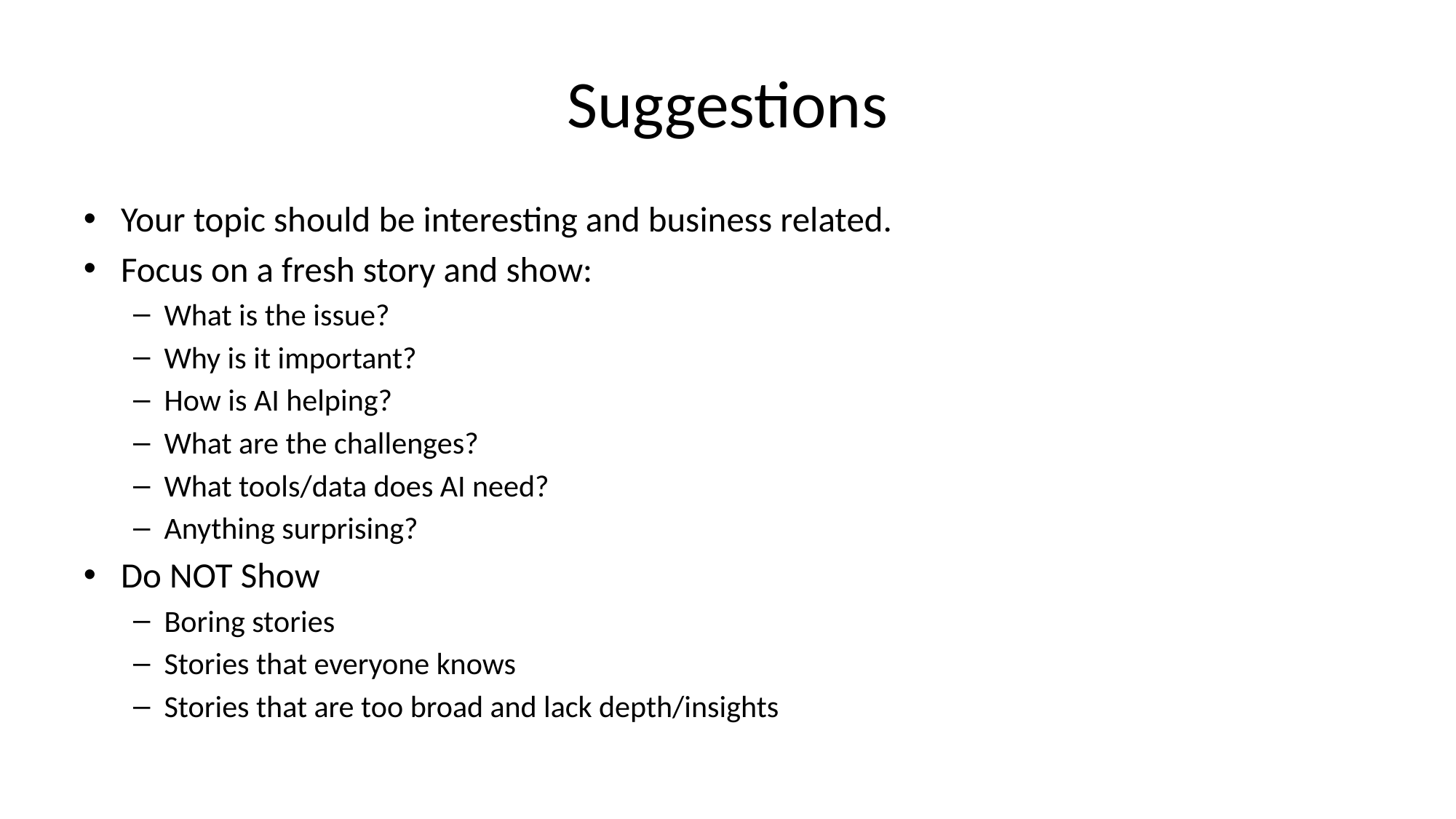

# Suggestions
Your topic should be interesting and business related.
Focus on a fresh story and show:
What is the issue?
Why is it important?
How is AI helping?
What are the challenges?
What tools/data does AI need?
Anything surprising?
Do NOT Show
Boring stories
Stories that everyone knows
Stories that are too broad and lack depth/insights